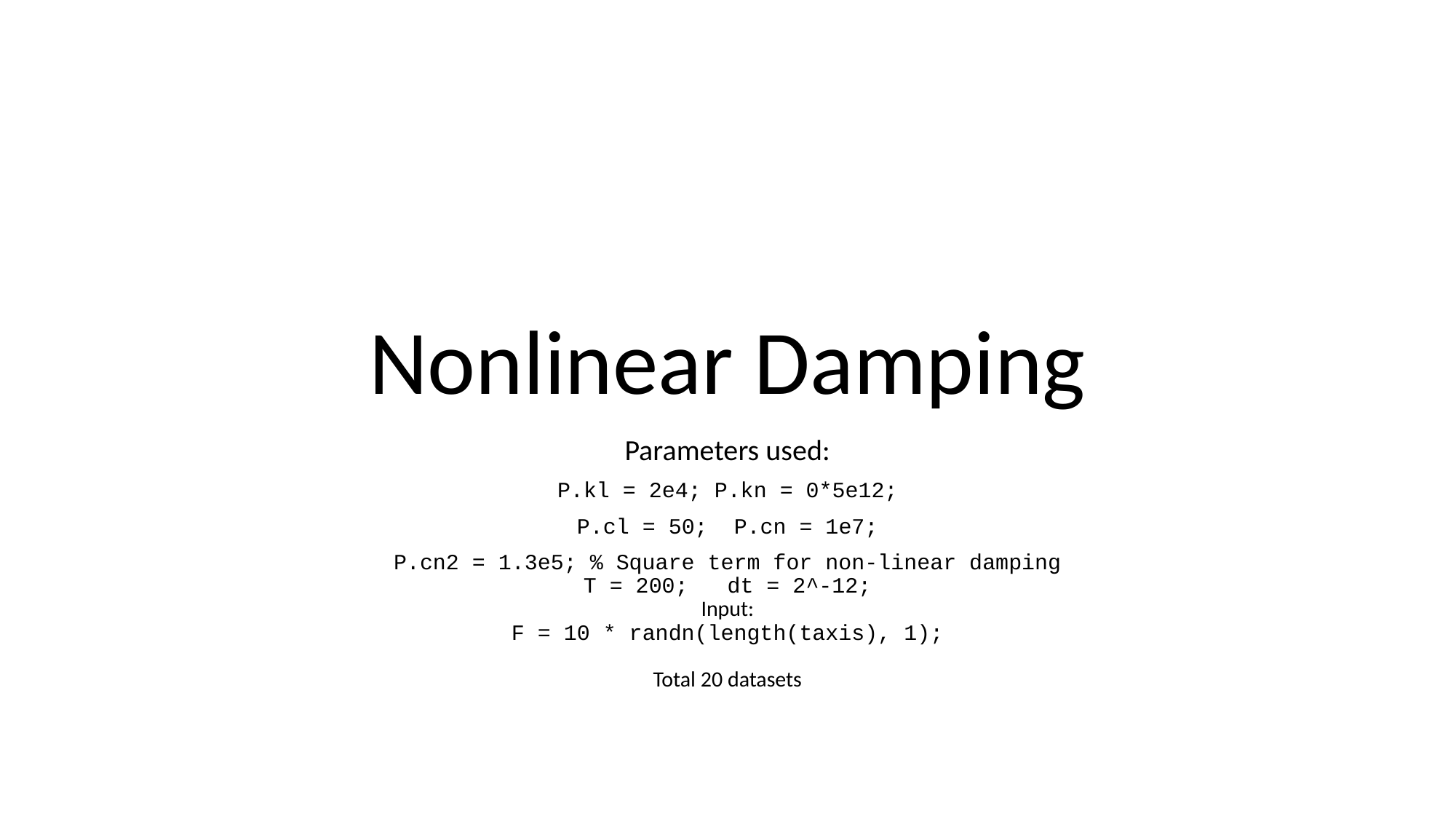

# Nonlinear Damping
Parameters used:
P.kl = 2e4; P.kn = 0*5e12;
P.cl = 50;  P.cn = 1e7;
P.cn2 = 1.3e5; % Square term for non-linear damping
T = 200;   dt = 2^-12;
Input:
F = 10 * randn(length(taxis), 1);

Total 20 datasets